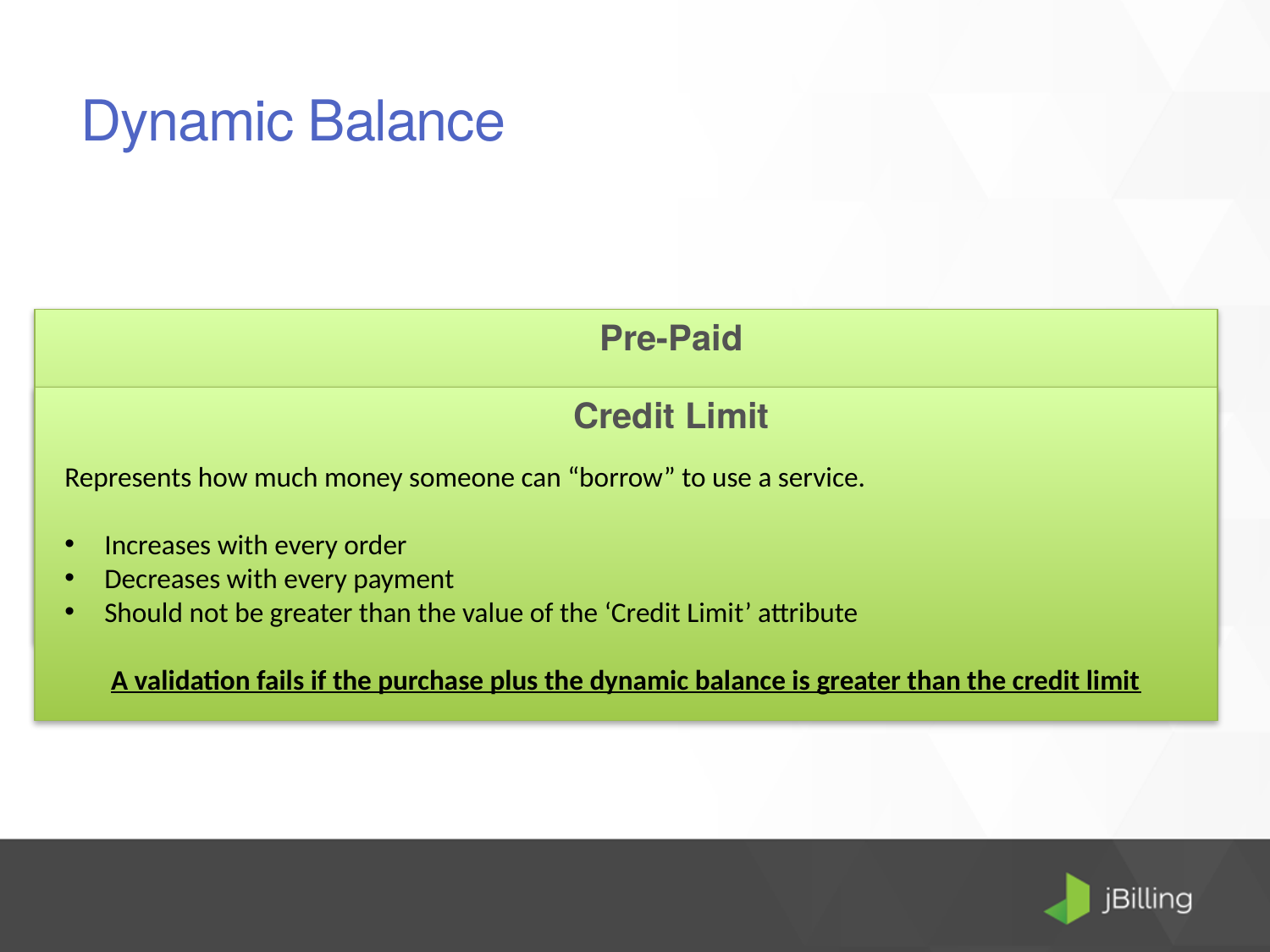

# Dynamic Balance

Pre-Paid
Represents how much money someone has paid in advance to use a service.

Increases with every payment
Decreases with every order
Should not be negative

A validation fails if the purchase is grater than the dynamic balance

Credit Limit
Represents how much money someone can “borrow” to use a service.

Increases with every order
Decreases with every payment
Should not be greater than the value of the ‘Credit Limit’ attribute

A validation fails if the purchase plus the dynamic balance is greater than the credit limit